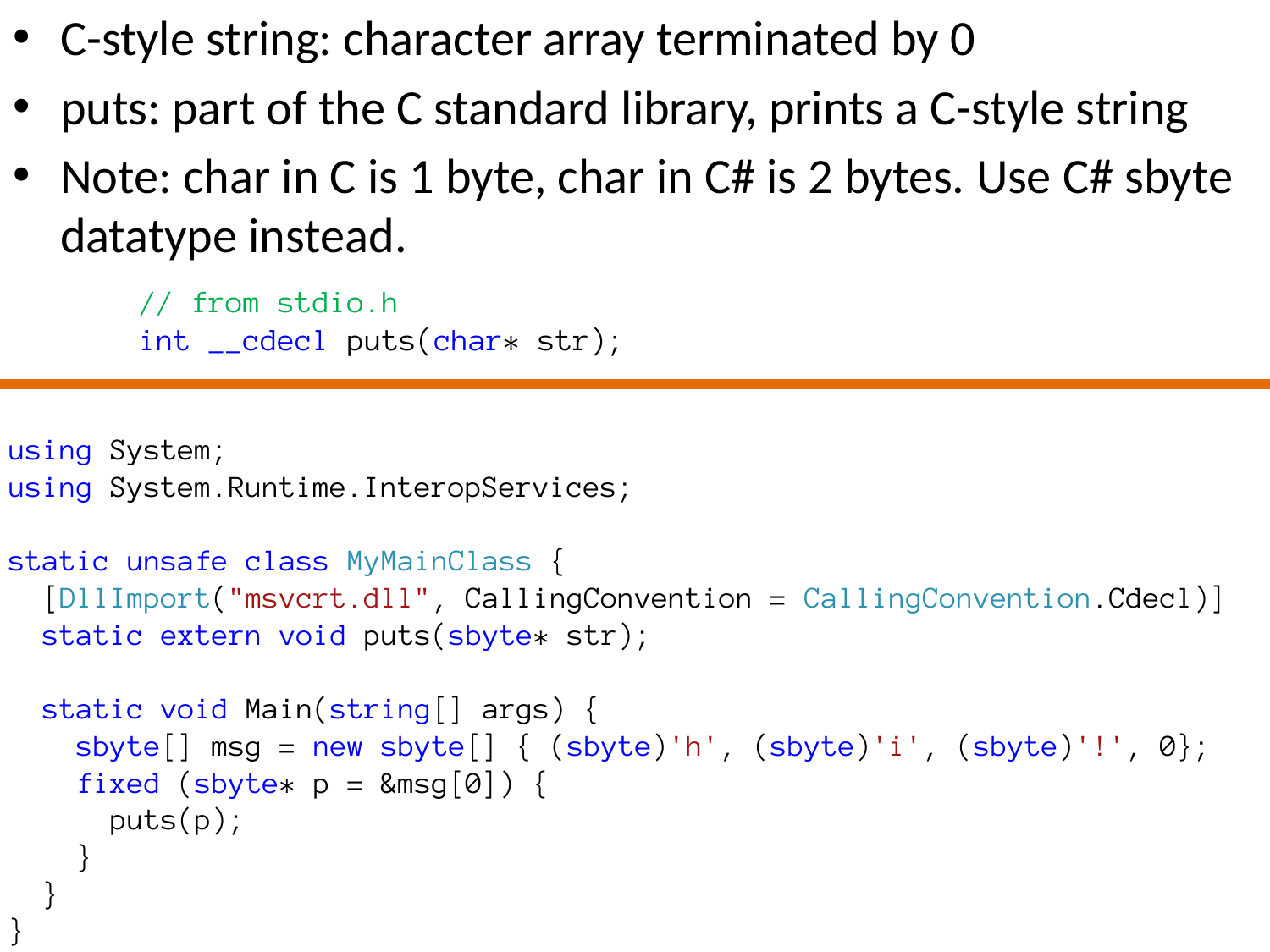

C-style string: character array terminated by 0
puts: part of the C standard library, prints a C-style string
Note: char in C is 1 byte, char in C# is 2 bytes. Use C# sbyte datatype instead.
// from stdio.h
int __cdecl puts(char* str);

using System;
using System.Runtime.InteropServices;

static unsafe class MyMainClass {
  [DllImport("msvcrt.dll", CallingConvention = CallingConvention.Cdecl)]
  static extern void puts(sbyte* str);

  static void Main(string[] args) {
    sbyte[] msg = new sbyte[] { (sbyte)'h', (sbyte)'i', (sbyte)'!', 0};
    fixed (sbyte* p = &msg[0]) {
      puts(p);
    }
  }
}